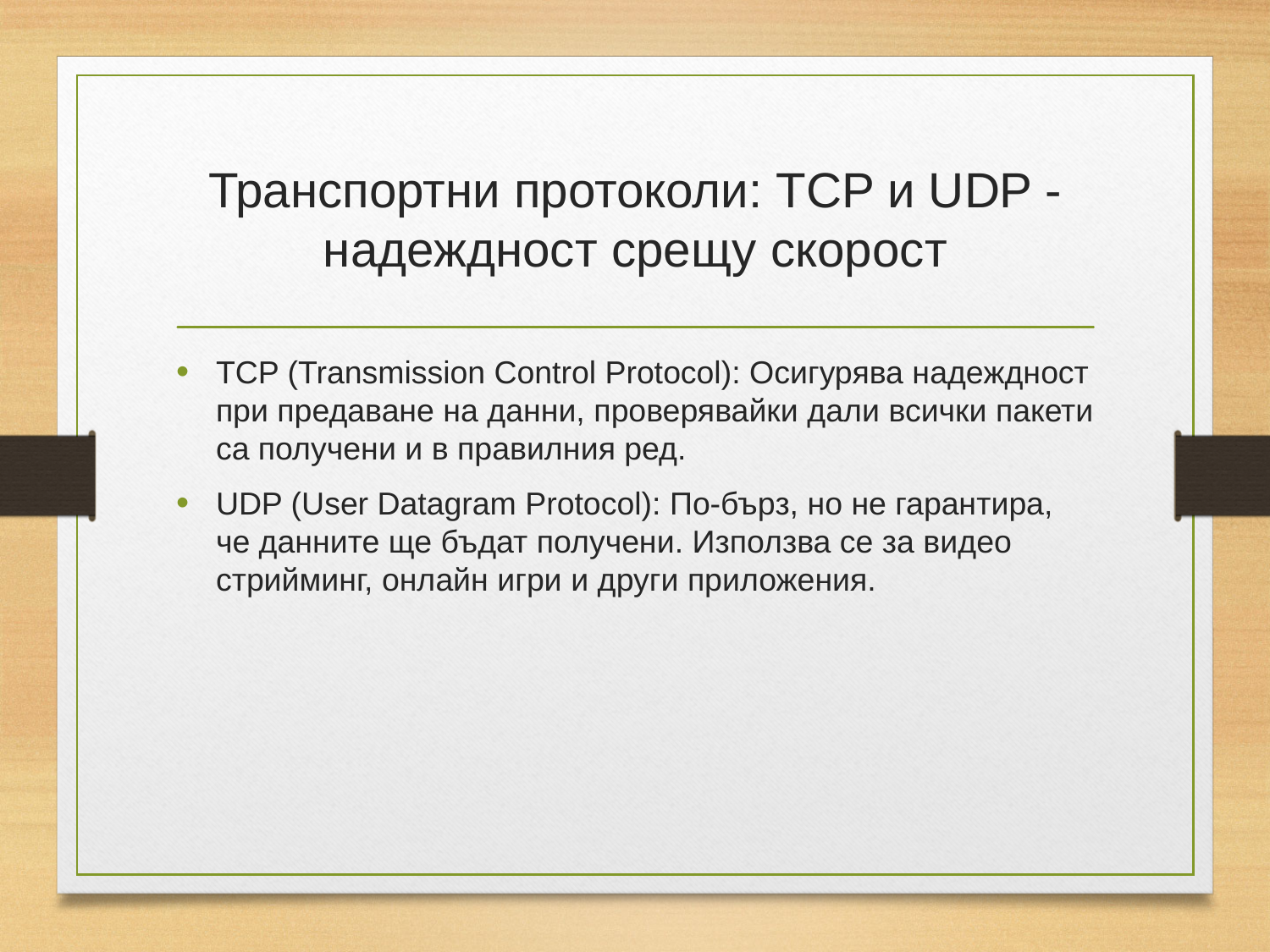

# Транспортни протоколи: TCP и UDP - надеждност срещу скорост
TCP (Transmission Control Protocol): Осигурява надеждност при предаване на данни, проверявайки дали всички пакети са получени и в правилния ред.
UDP (User Datagram Protocol): По-бърз, но не гарантира, че данните ще бъдат получени. Използва се за видео стрийминг, онлайн игри и други приложения.